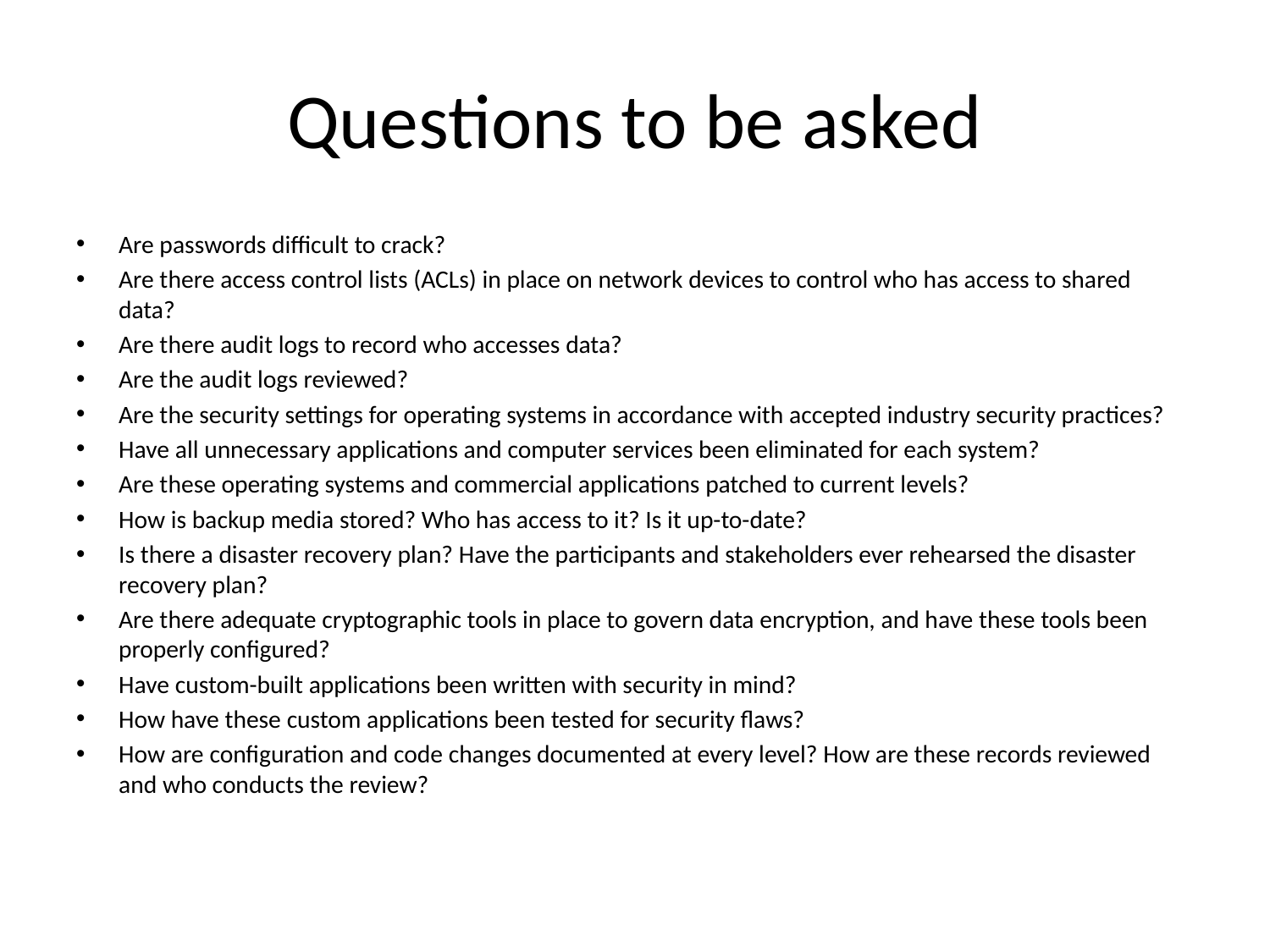

# Questions to be asked
Are passwords difficult to crack?
Are there access control lists (ACLs) in place on network devices to control who has access to shared data?
Are there audit logs to record who accesses data?
Are the audit logs reviewed?
Are the security settings for operating systems in accordance with accepted industry security practices?
Have all unnecessary applications and computer services been eliminated for each system?
Are these operating systems and commercial applications patched to current levels?
How is backup media stored? Who has access to it? Is it up-to-date?
Is there a disaster recovery plan? Have the participants and stakeholders ever rehearsed the disaster recovery plan?
Are there adequate cryptographic tools in place to govern data encryption, and have these tools been properly configured?
Have custom-built applications been written with security in mind?
How have these custom applications been tested for security flaws?
How are configuration and code changes documented at every level? How are these records reviewed and who conducts the review?